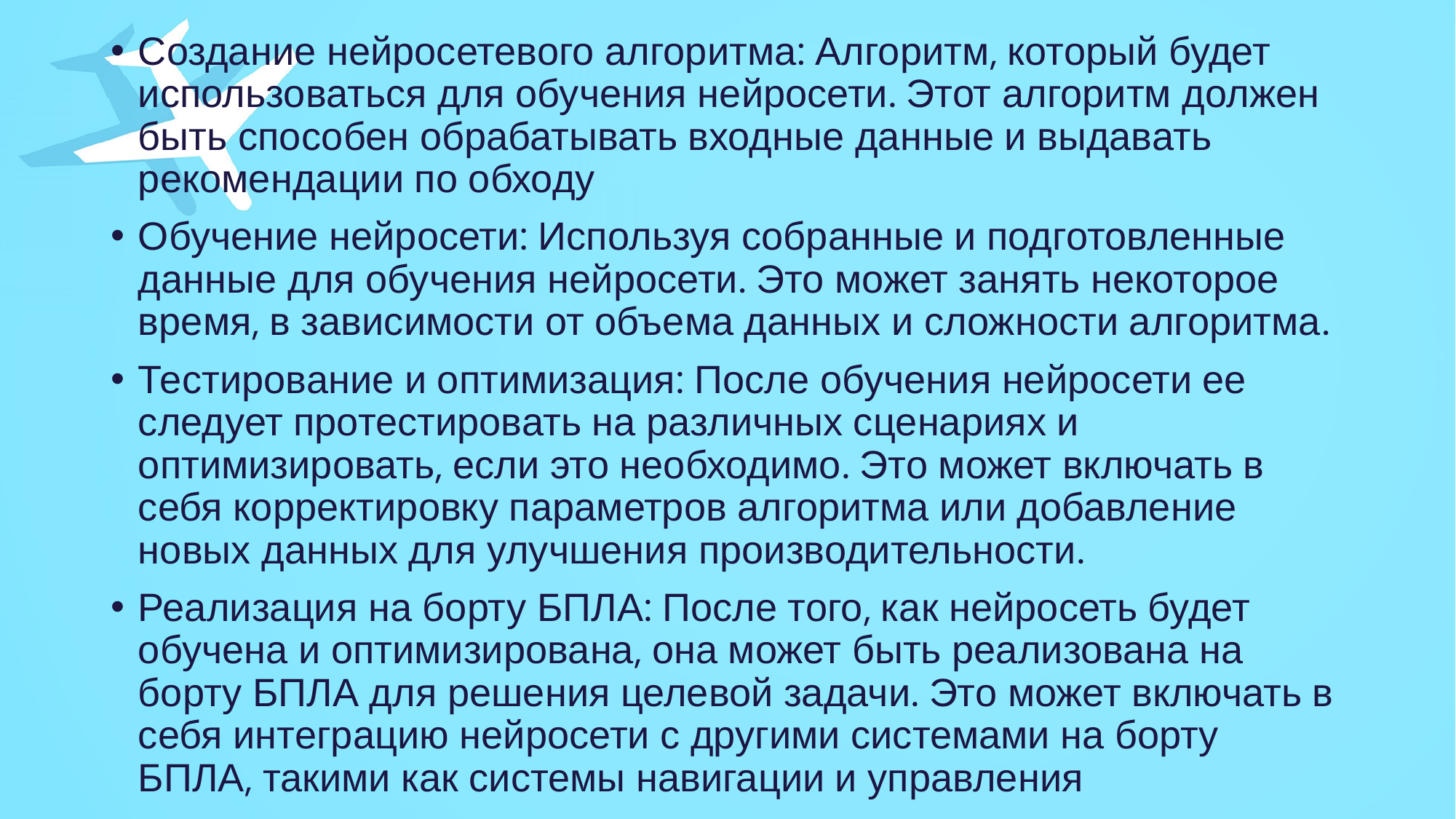

Создание нейросетевого алгоритма: Алгоритм, который будет использоваться для обучения нейросети. Этот алгоритм должен быть способен обрабатывать входные данные и выдавать рекомендации по обходу
Обучение нейросети: Используя собранные и подготовленные данные для обучения нейросети. Это может занять некоторое время, в зависимости от объема данных и сложности алгоритма.
Тестирование и оптимизация: После обучения нейросети ее следует протестировать на различных сценариях и оптимизировать, если это необходимо. Это может включать в себя корректировку параметров алгоритма или добавление новых данных для улучшения производительности.
Реализация на борту БПЛА: После того, как нейросеть будет обучена и оптимизирована, она может быть реализована на борту БПЛА для решения целевой задачи. Это может включать в себя интеграцию нейросети с другими системами на борту БПЛА, такими как системы навигации и управления